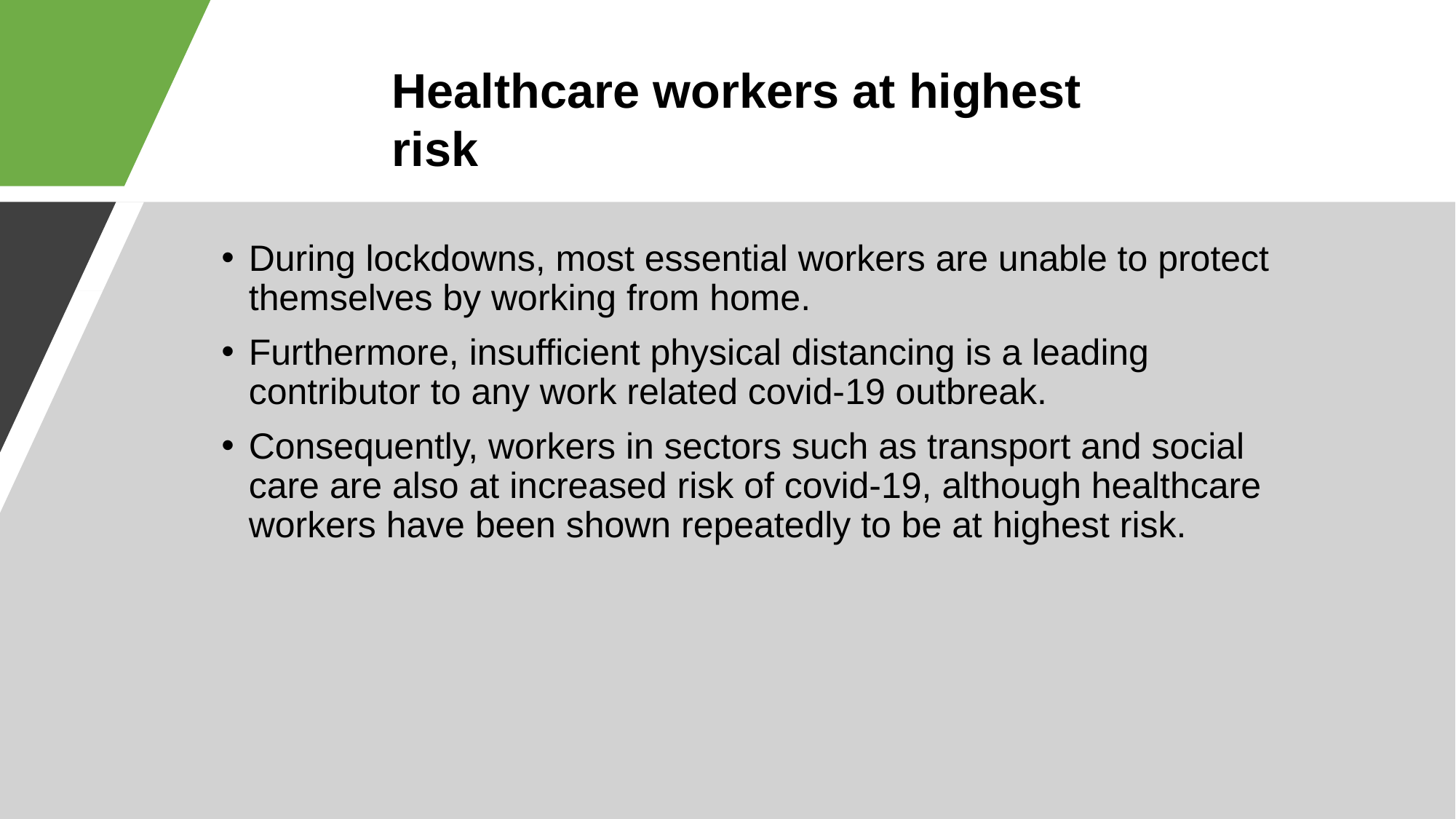

Healthcare workers at highest risk

During lockdowns, most essential workers are unable to protect themselves by working from home.
Furthermore, insufficient physical distancing is a leading contributor to any work related covid-19 outbreak.
Consequently, workers in sectors such as transport and social care are also at increased risk of covid-19, although healthcare workers have been shown repeatedly to be at highest risk.